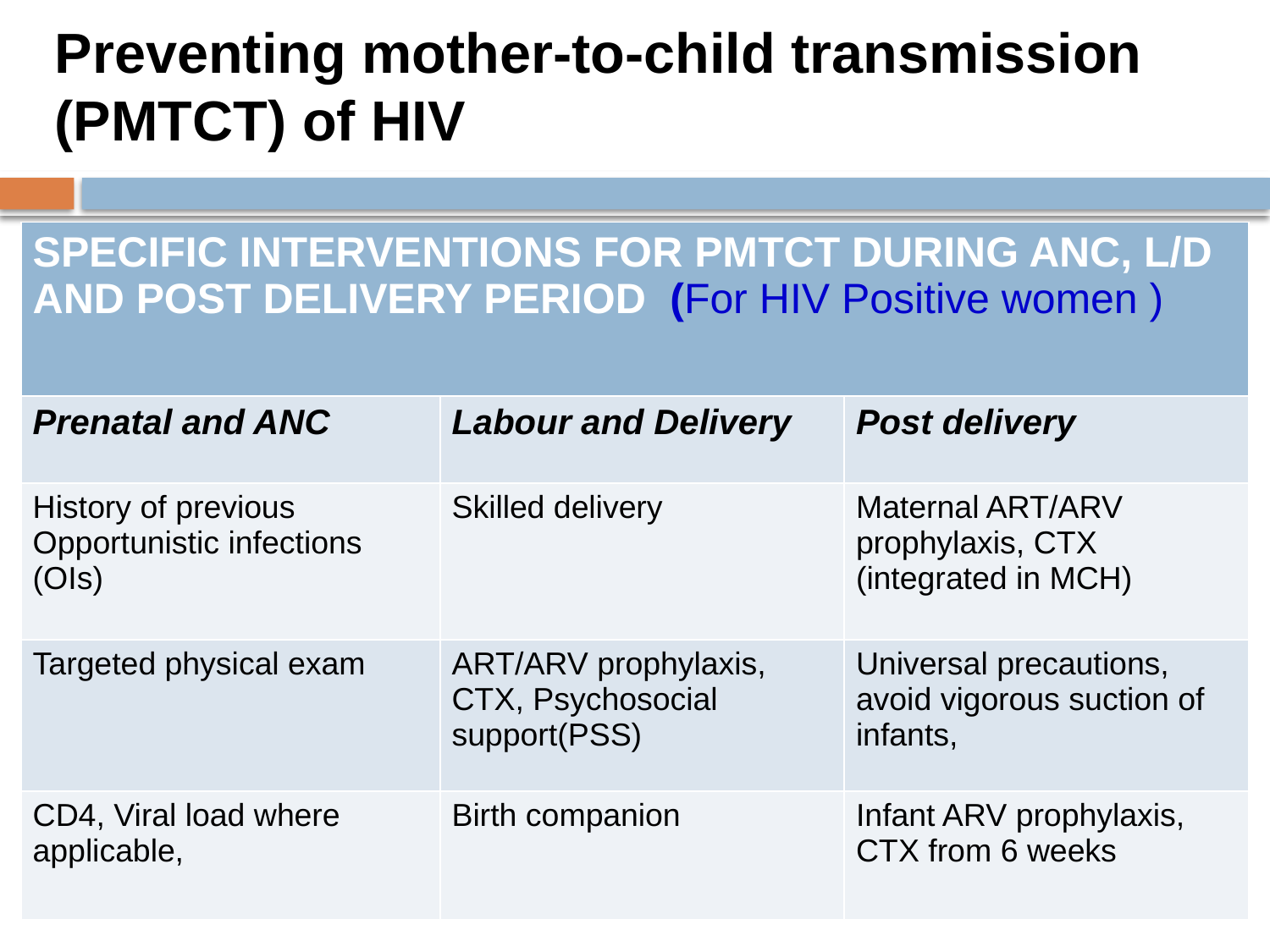

# Preventing mother-to-child transmission (PMTCT) of HIV
| SPECIFIC INTERVENTIONS FOR PMTCT DURING ANC, L/D AND POST DELIVERY PERIOD (For HIV Positive women ) |  |  |
| --- | --- | --- |
| Prenatal and ANC | Labour and Delivery | Post delivery |
| History of previous Opportunistic infections (OIs) | Skilled delivery | Maternal ART/ARV prophylaxis, CTX (integrated in MCH) |
| Targeted physical exam | ART/ARV prophylaxis, CTX, Psychosocial support(PSS) | Universal precautions, avoid vigorous suction of infants, |
| CD4, Viral load where applicable, | Birth companion | Infant ARV prophylaxis, CTX from 6 weeks |